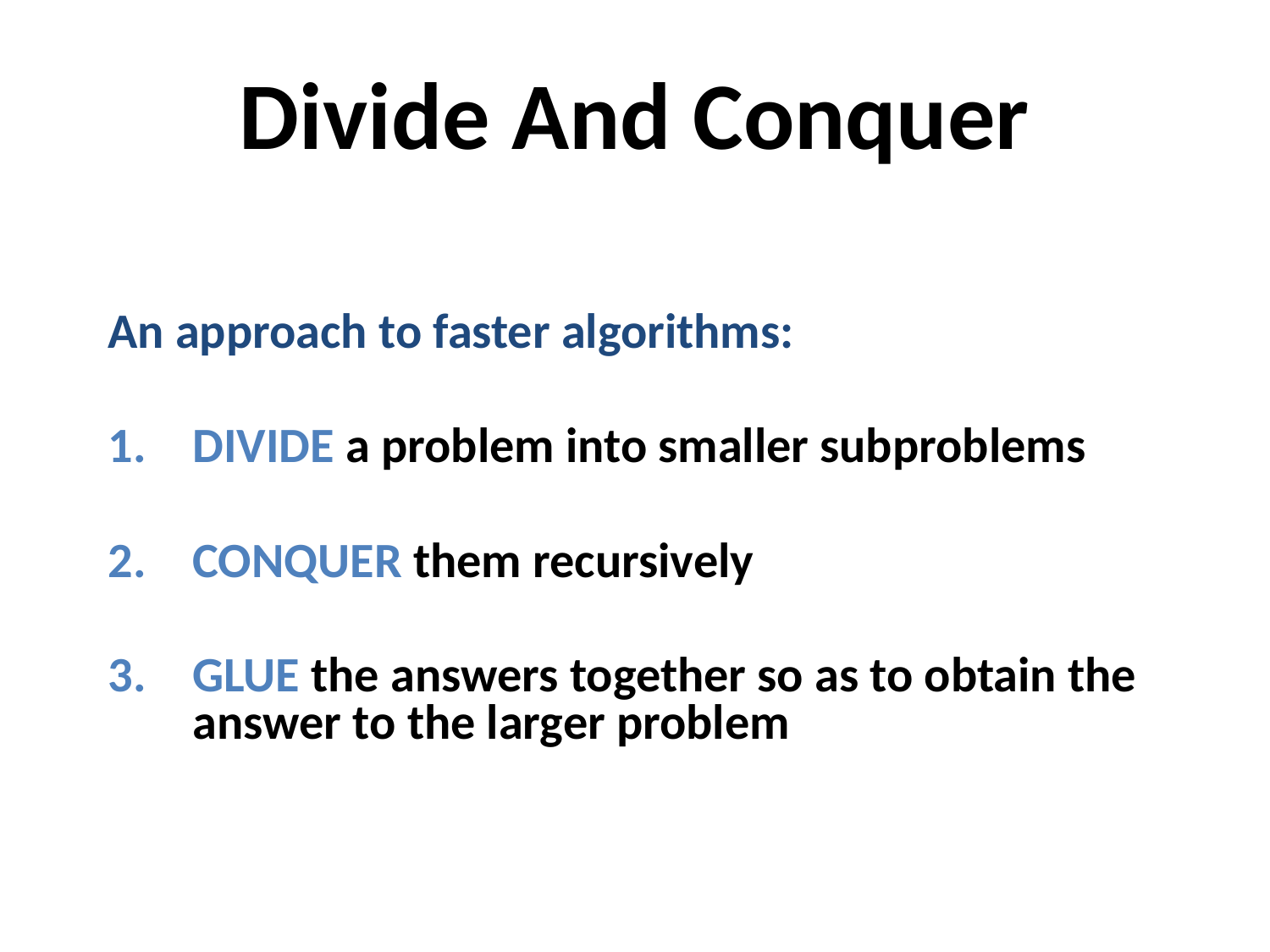

# Divide And Conquer

An approach to faster algorithms:

DIVIDE a problem into smaller subproblems

CONQUER them recursively

GLUE the answers together so as to obtain the answer to the larger problem